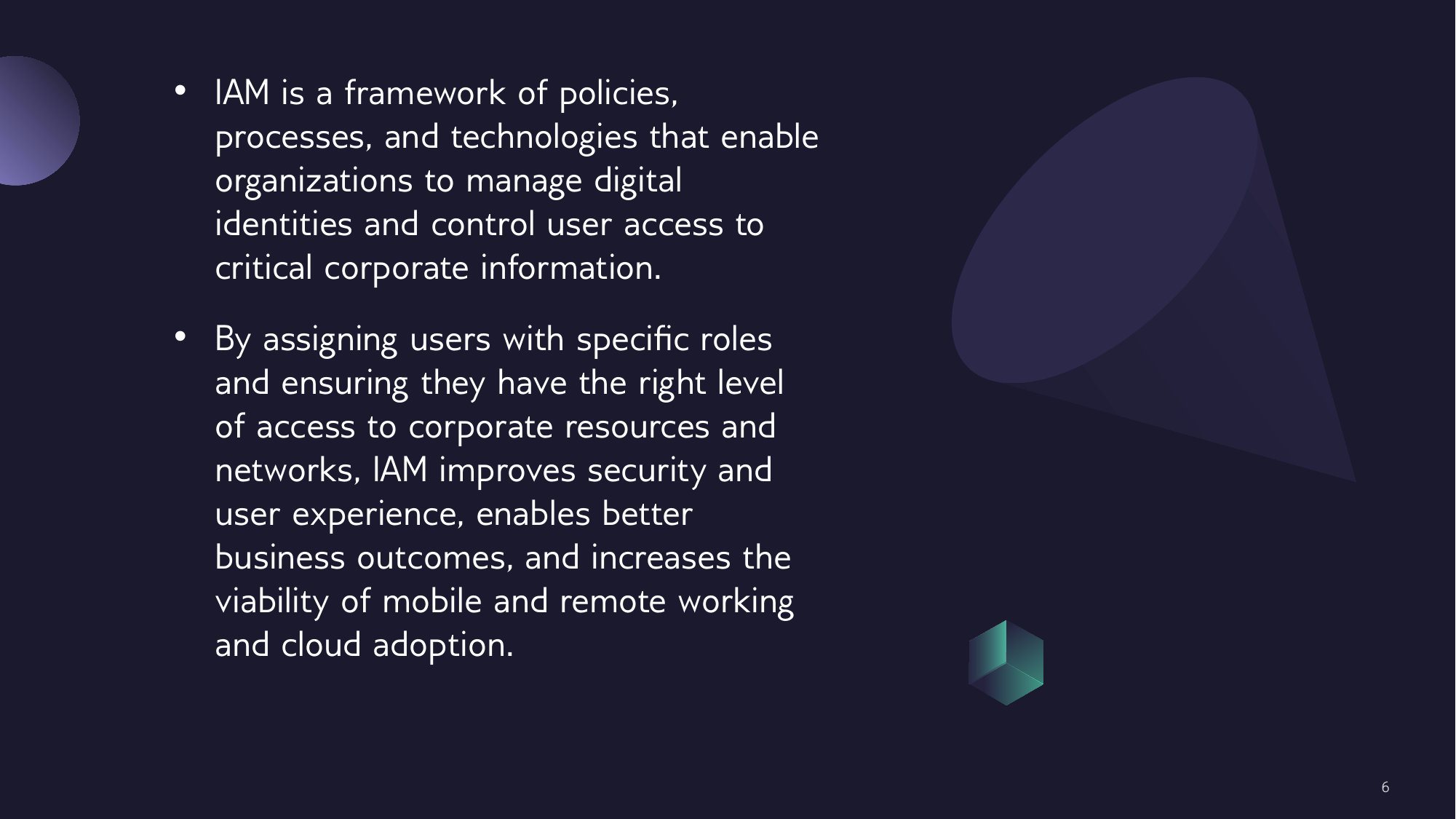

IAM is a framework of policies, processes, and technologies that enable organizations to manage digital identities and control user access to critical corporate information.
By assigning users with specific roles and ensuring they have the right level of access to corporate resources and networks, IAM improves security and user experience, enables better business outcomes, and increases the viability of mobile and remote working and cloud adoption.

6